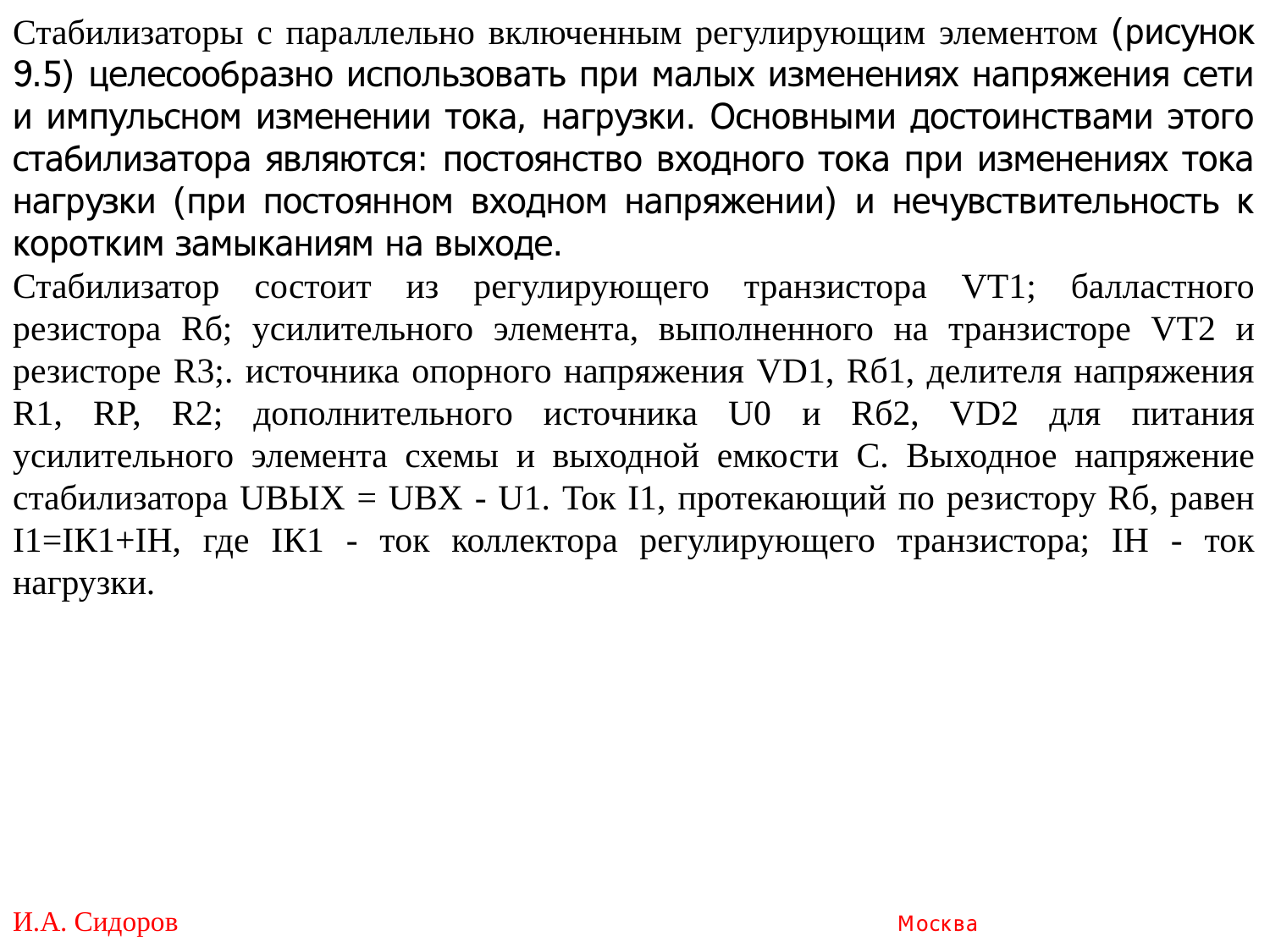

Стабилизаторы с параллельно включенным регулирующим элементом (рисунок 9.5) целесообразно использовать при малых изменениях напряжения сети и импульсном изменении тока, нагрузки. Основными достоинствами этого стабилизатора являются: постоянство входного тока при изменениях тока нагрузки (при постоянном входном напряжении) и нечувствительность к коротким замыканиям на выходе.
Стабилизатор состоит из регулирующего транзистора VT1; балластного резистора Rб; усилительного элемента, выполненного на транзисторе VT2 и резисторе R3;. источника опорного напряжения VD1, Rб1, делителя напряжения R1, RP, R2; дополнительного источника U0 и Rб2, VD2 для питания усилительного элемента схемы и выходной емкости С. Выходное напряжение стабилизатора UBЫХ = UBX - U1. Ток I1, протекающий по резистору Rб, равен I1=IК1+IН, где IК1 - ток коллектора регулирующего транзистора; IH - ток нагрузки.

И.А. Сидоров                                                                                                       Москва